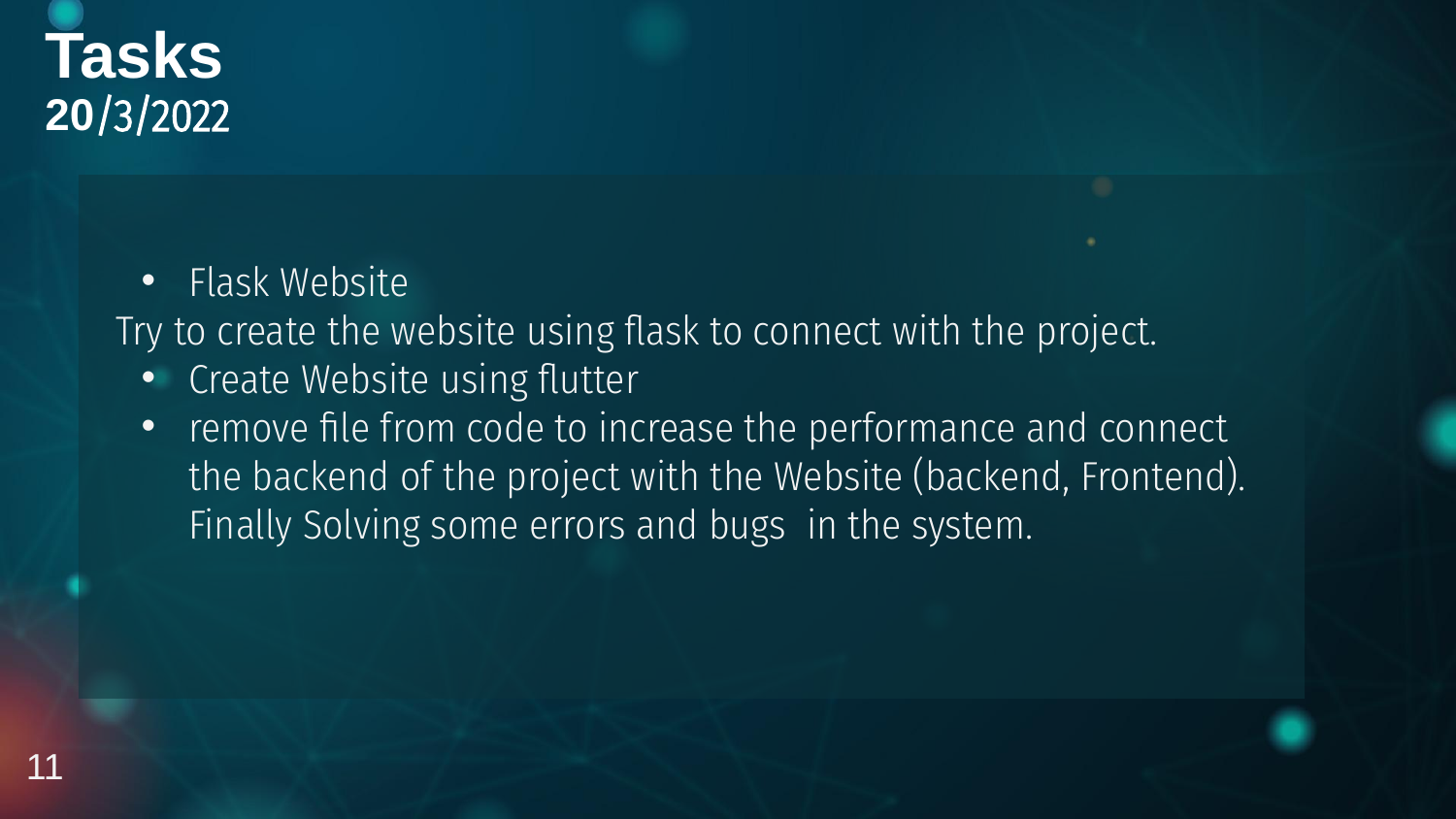

Tasks
20/3/2022

Flask Website
Try to create the website using flask to connect with the project.
Create Website using flutter
remove file from code to increase the performance and connect the backend of the project with the Website (backend, Frontend). Finally Solving some errors and bugs  in the system.

11